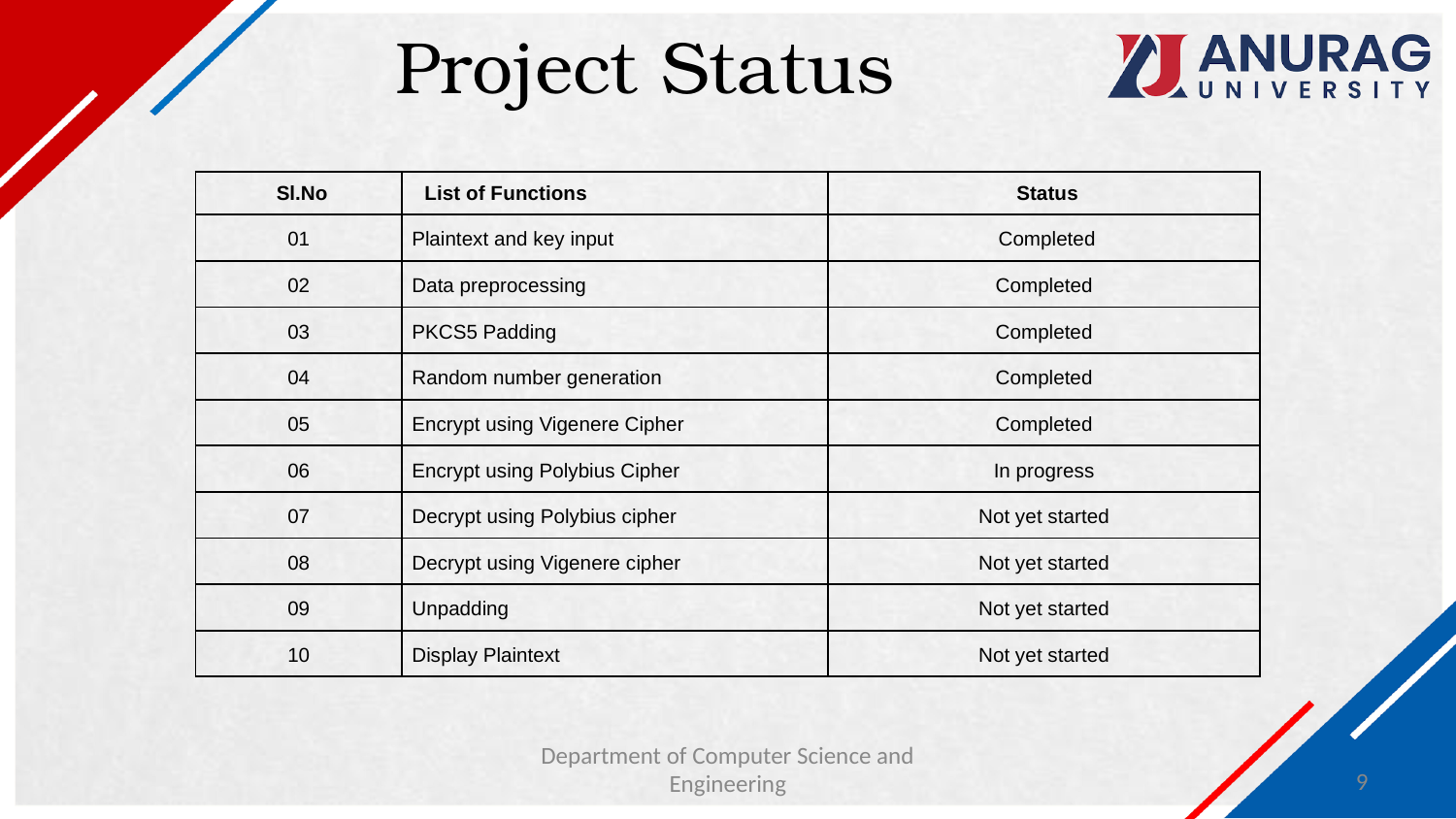

# Project Status
| Sl.No | List of Functions | Status |
| --- | --- | --- |
| 01 | Plaintext and key input | Completed |
| 02 | Data preprocessing | Completed |
| 03 | PKCS5 Padding | Completed |
| 04 | Random number generation | Completed |
| 05 | Encrypt using Vigenere Cipher | Completed |
| 06 | Encrypt using Polybius Cipher | In progress |
| 07 | Decrypt using Polybius cipher | Not yet started |
| 08 | Decrypt using Vigenere cipher | Not yet started |
| 09 | Unpadding | Not yet started |
| 10 | Display Plaintext | Not yet started |

Department of Computer Science and Engineering
9